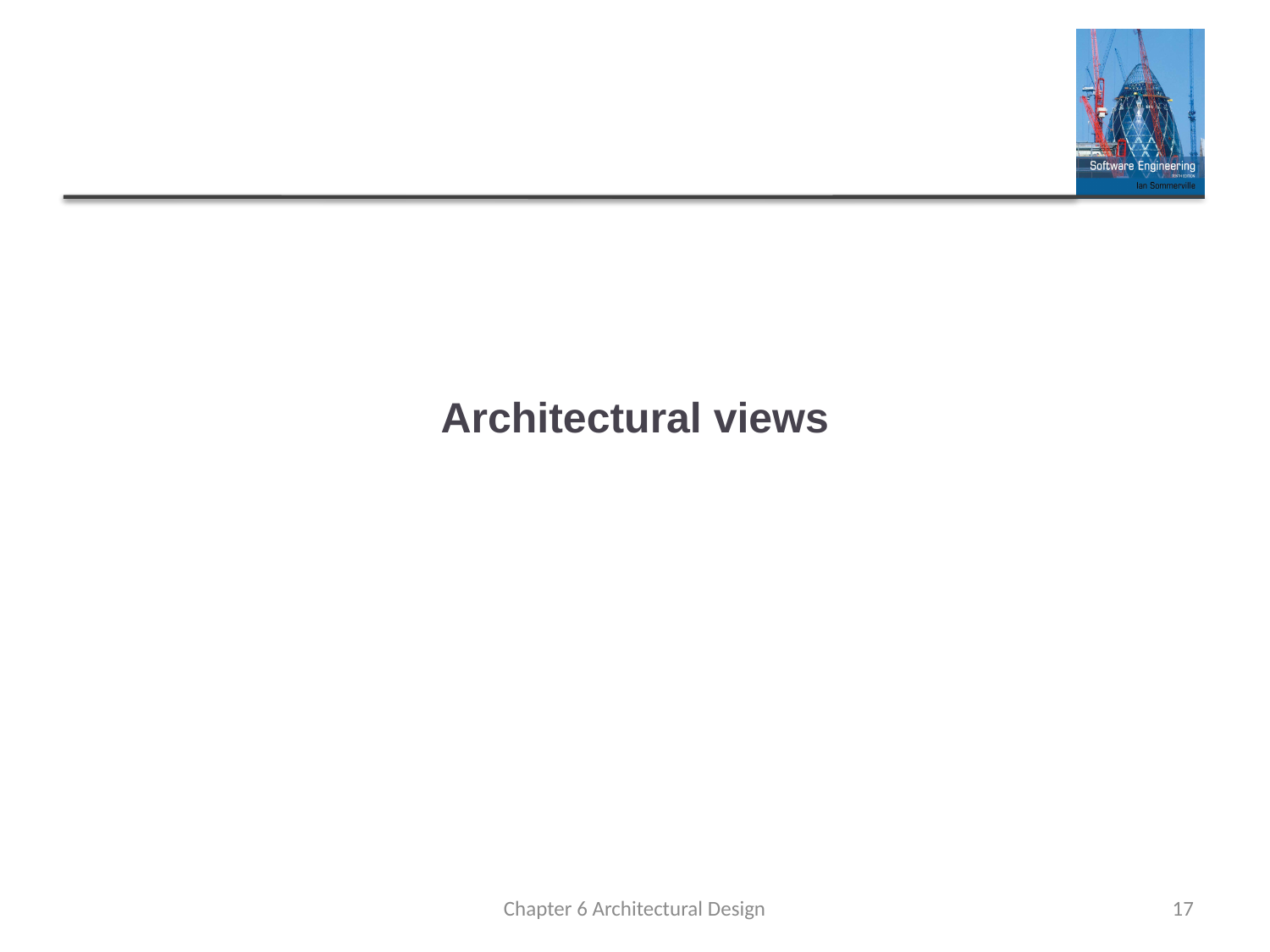

# Architectural views
Chapter 6 Architectural Design
17